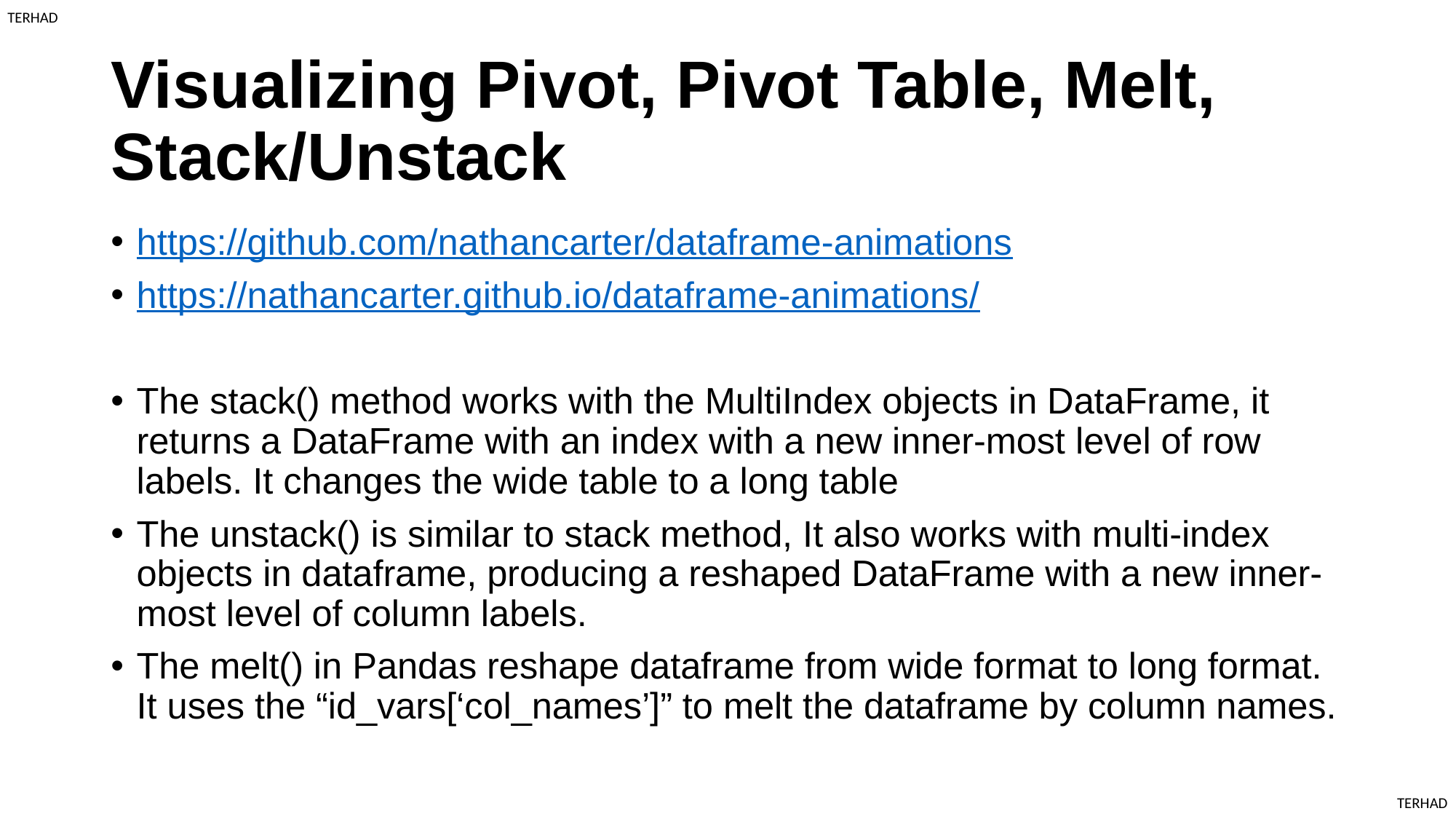

# Visualizing Pivot, Pivot Table, Melt, Stack/Unstack
https://github.com/nathancarter/dataframe-animations
https://nathancarter.github.io/dataframe-animations/

The stack() method works with the MultiIndex objects in DataFrame, it returns a DataFrame with an index with a new inner-most level of row labels. It changes the wide table to a long table
The unstack() is similar to stack method, It also works with multi-index objects in dataframe, producing a reshaped DataFrame with a new inner-most level of column labels.
The melt() in Pandas reshape dataframe from wide format to long format. It uses the “id_vars[‘col_names’]” to melt the dataframe by column names.